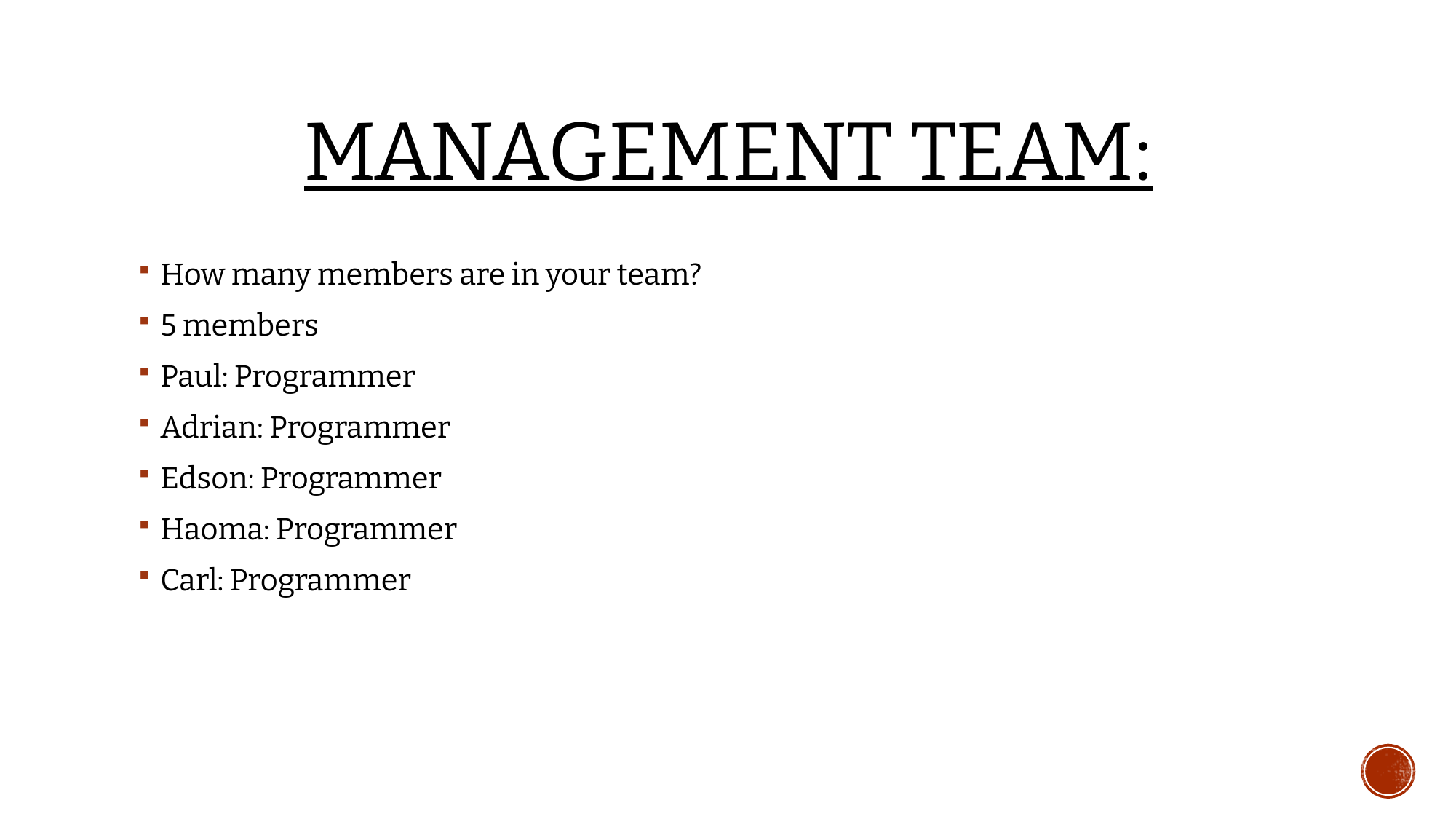

# Management Team:
How many members are in your team?
5 members
Paul: Programmer
Adrian: Programmer
Edson: Programmer
Haoma: Programmer
Carl: Programmer